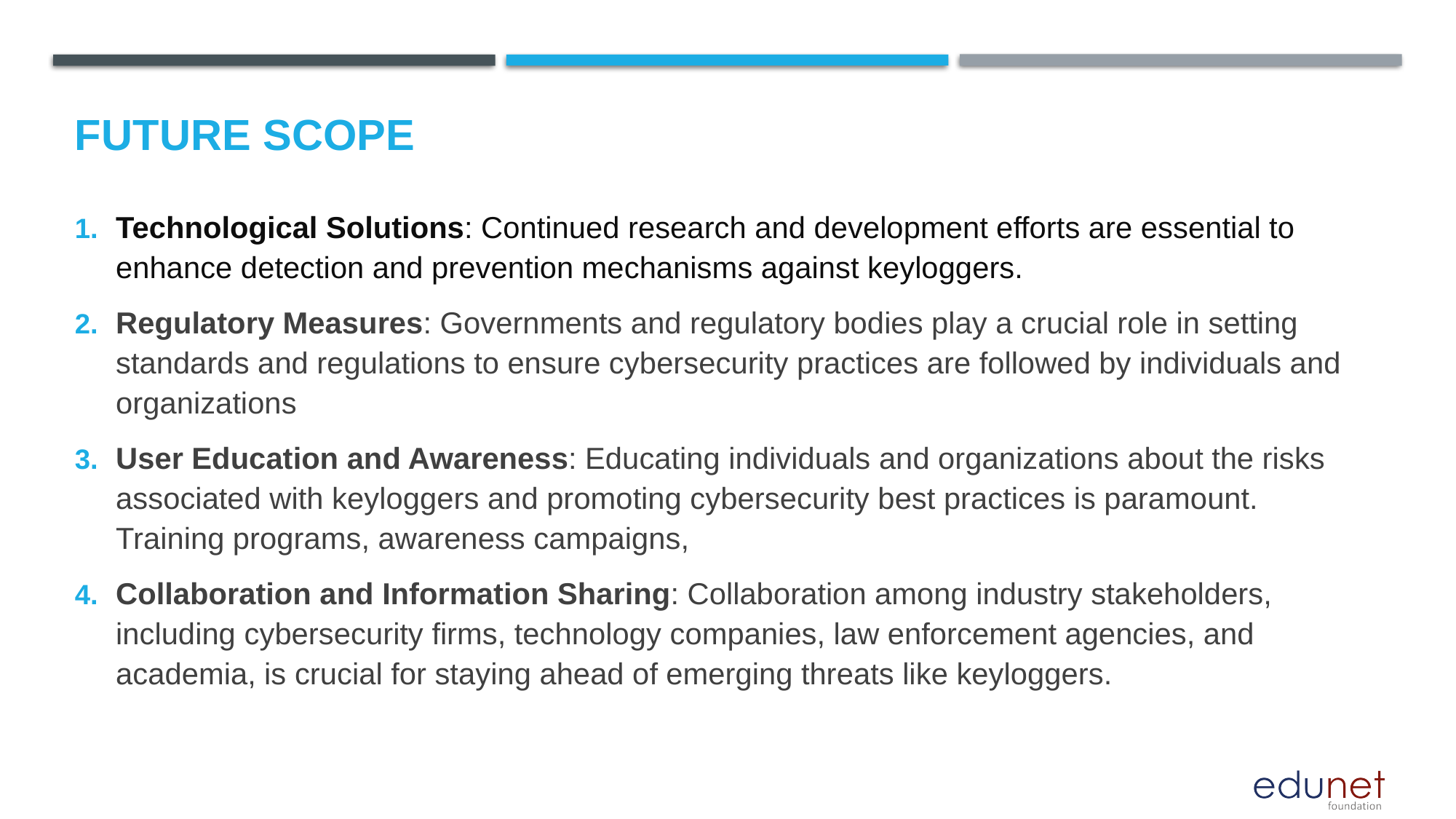

Future scope
Technological Solutions: Continued research and development efforts are essential to enhance detection and prevention mechanisms against keyloggers.
Regulatory Measures: Governments and regulatory bodies play a crucial role in setting standards and regulations to ensure cybersecurity practices are followed by individuals and organizations
User Education and Awareness: Educating individuals and organizations about the risks associated with keyloggers and promoting cybersecurity best practices is paramount. Training programs, awareness campaigns,
Collaboration and Information Sharing: Collaboration among industry stakeholders, including cybersecurity firms, technology companies, law enforcement agencies, and academia, is crucial for staying ahead of emerging threats like keyloggers.